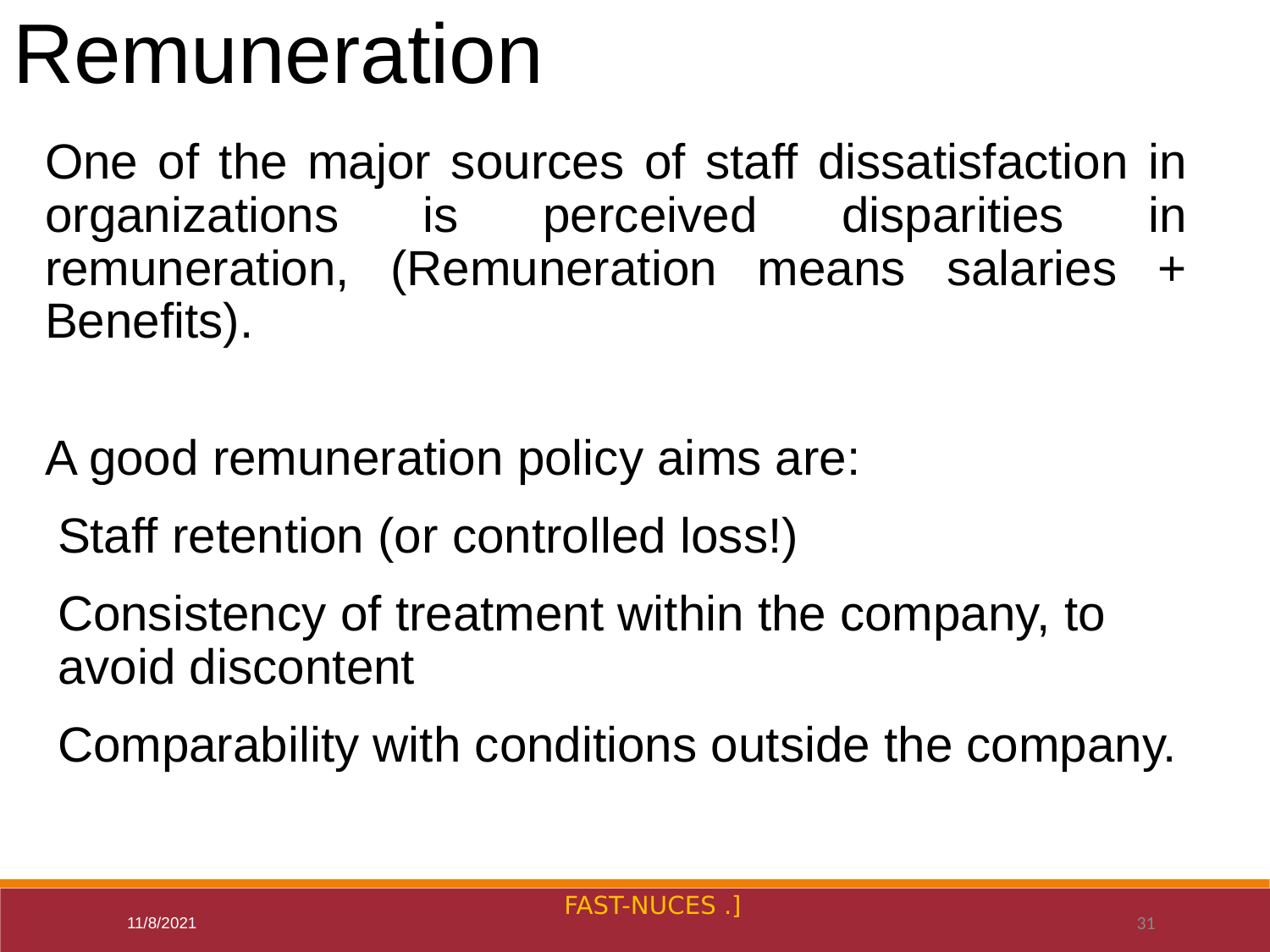

Remuneration policies
One of the major sources of staff dissatisfaction in organizations is perceived disparities in remuneration, (Remuneration means salaries + Benefits).

A good remuneration policy aims are:
Staff retention (or controlled loss!)
Consistency of treatment within the company, to avoid discontent
Comparability with conditions outside the company.
FAST-NUCES .]
11/8/2021
31